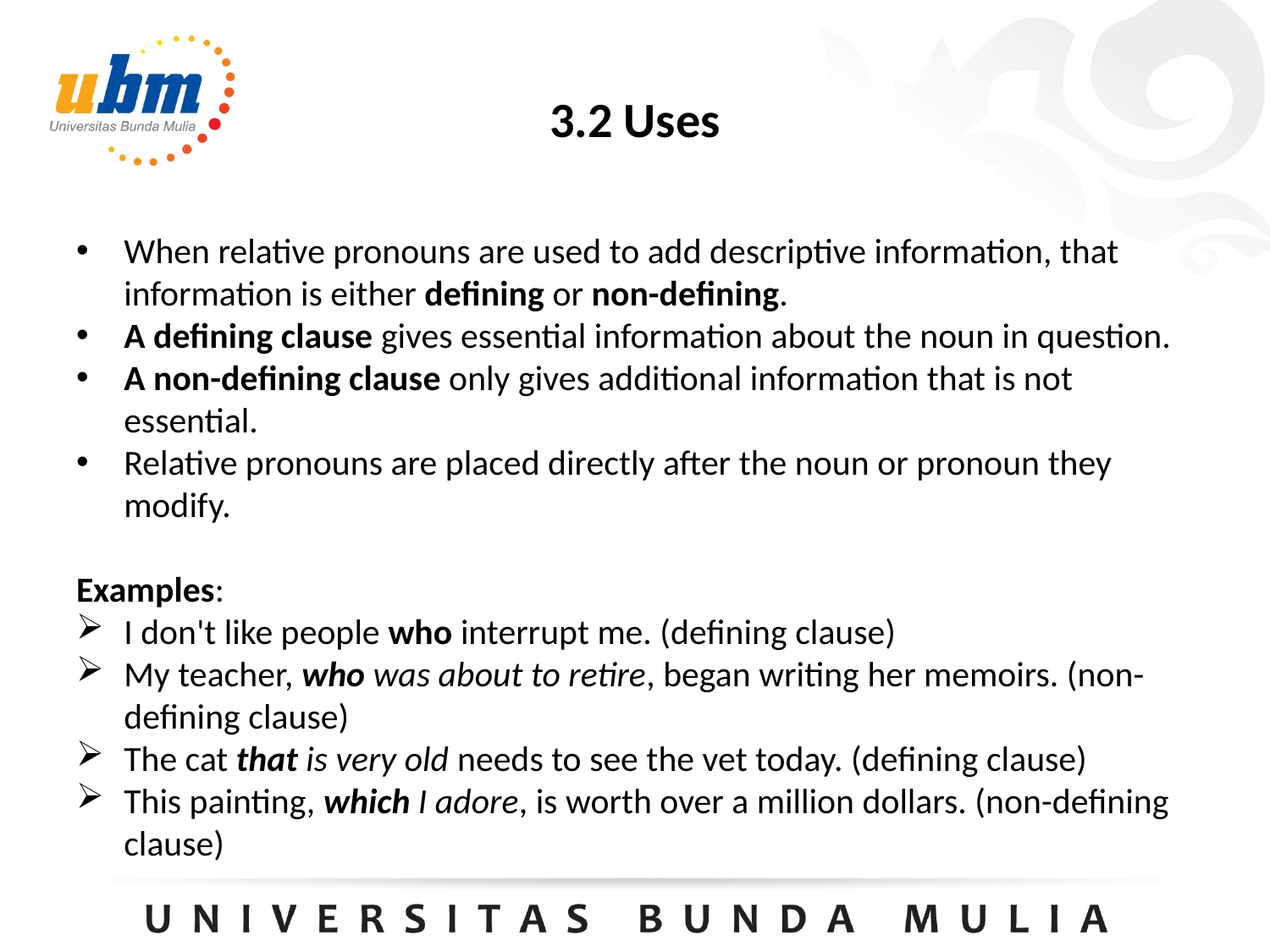

# 3.2 Uses
When relative pronouns are used to add descriptive information, that information is either defining or non-defining.
A defining clause gives essential information about the noun in question.
A non-defining clause only gives additional information that is not essential.
Relative pronouns are placed directly after the noun or pronoun they modify.

Examples:
I don't like people who interrupt me. (defining clause)
My teacher, who was about to retire, began writing her memoirs. (non-defining clause)
The cat that is very old needs to see the vet today. (defining clause)
This painting, which I adore, is worth over a million dollars. (non-defining clause)